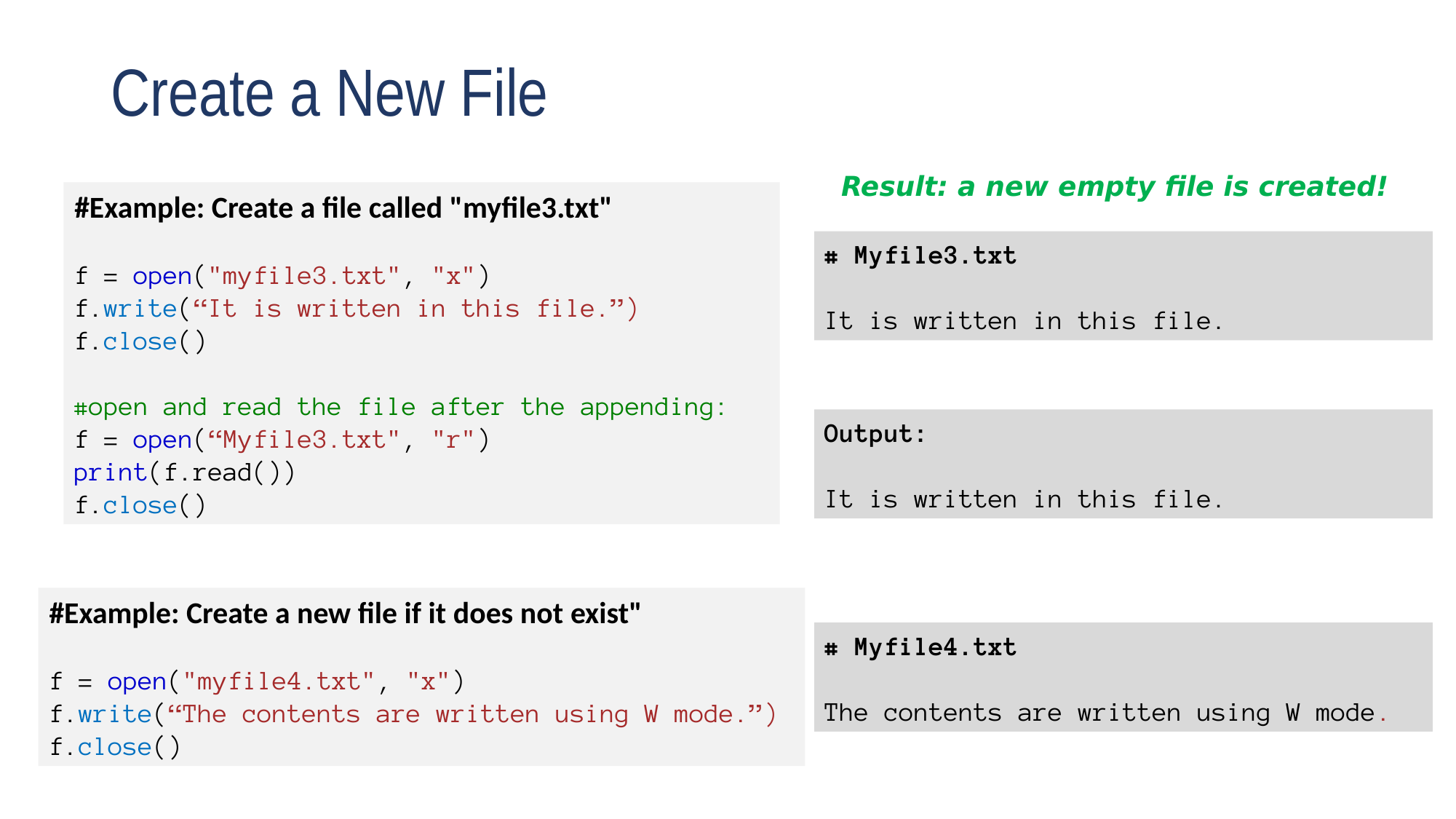

# Create a New File
Result: a new empty file is created!
#Example: Create a file called "myfile3.txt"

f = open("myfile3.txt", "x")
f.write(“It is written in this file.”)
f.close()

#open and read the file after the appending:
f = open(“Myfile3.txt", "r")
print(f.read())
f.close()
# Myfile3.txt

It is written in this file.
Output:

It is written in this file.
#Example: Create a new file if it does not exist"

f = open("myfile4.txt", "x")
f.write(“The contents are written using W mode.”)
f.close()
# Myfile4.txt

The contents are written using W mode.